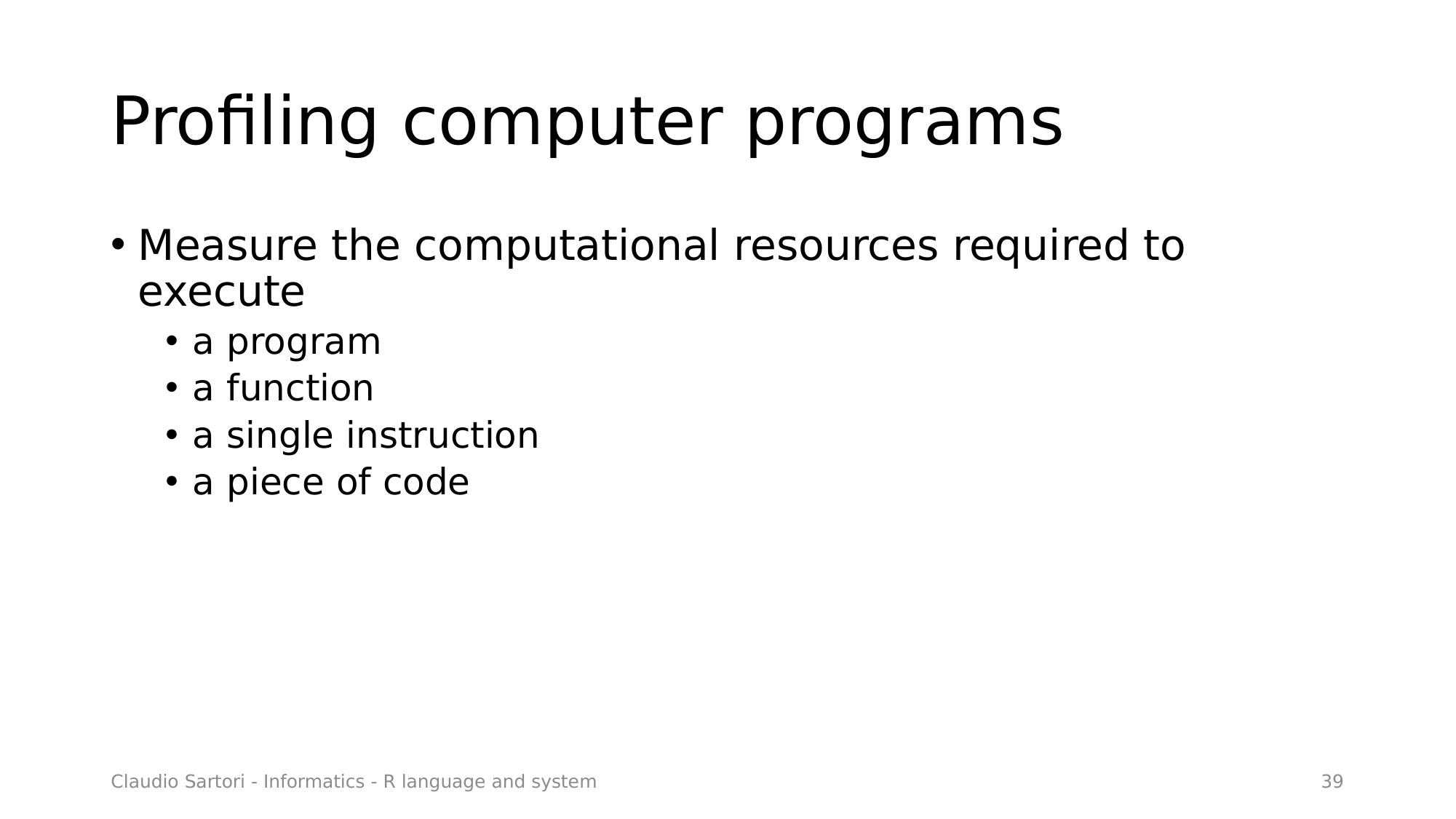

# Profiling computer programs
Measure the computational resources required to execute
a program
a function
a single instruction
a piece of code
Claudio Sartori - Informatics - R language and system
39